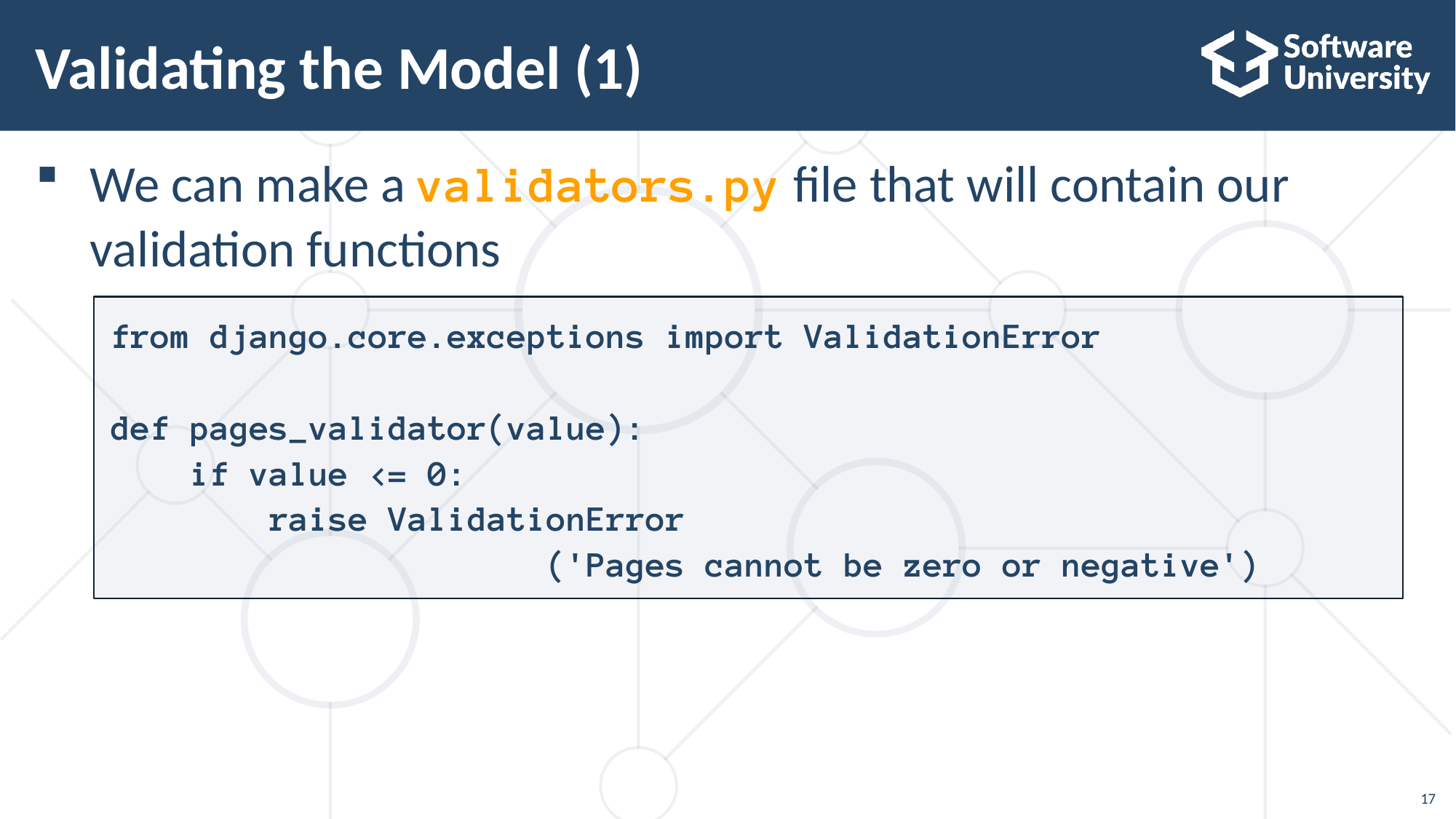

# Validating the Model (1)
We can make a validators.py file that will contain our validation functions
from django.core.exceptions import ValidationError

def pages_validator(value):
    if value <= 0:
        raise ValidationError
                      ('Pages cannot be zero or negative')
17